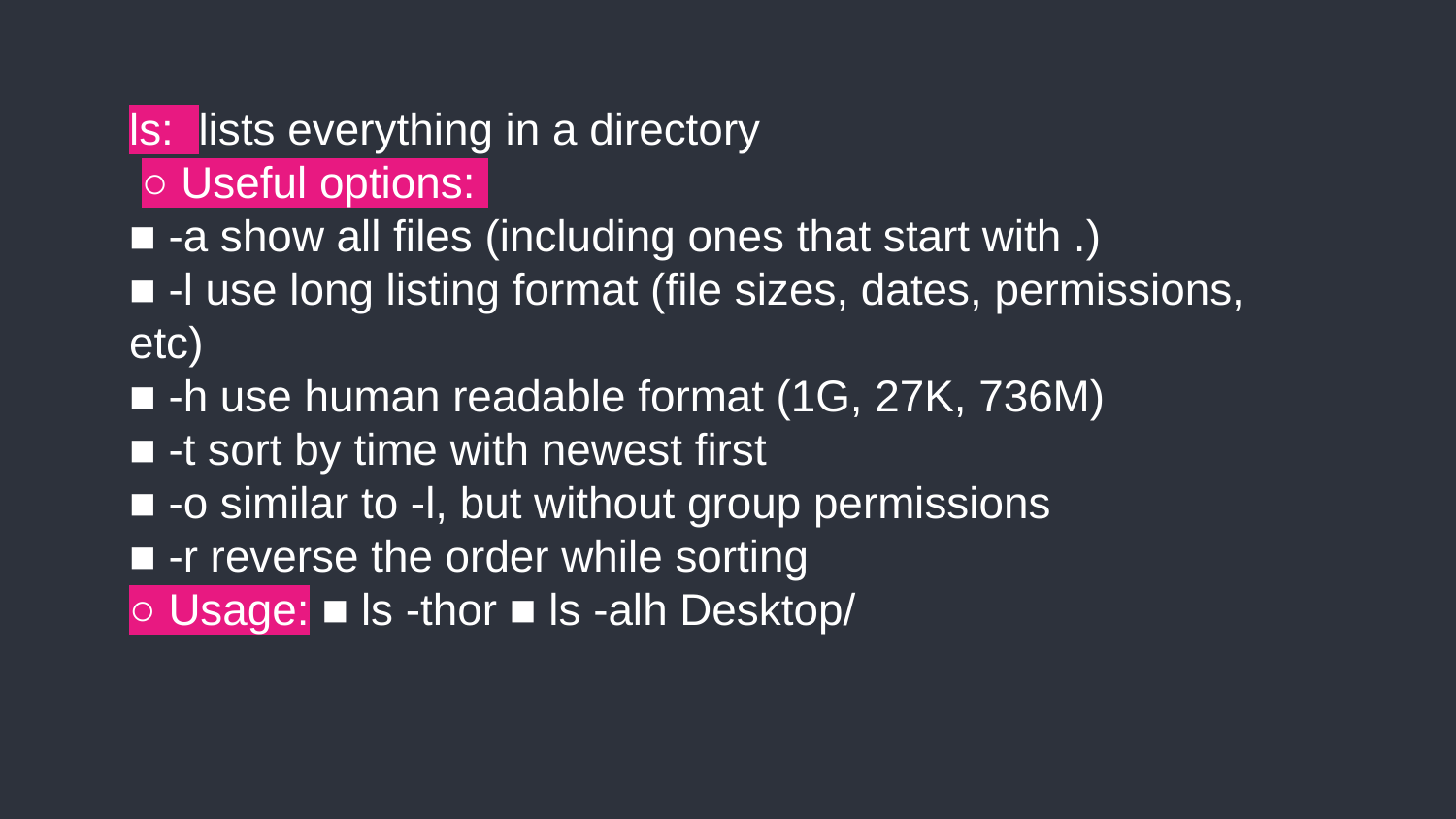

# ls:  lists everything in a directory
 ○ Useful options:
■ -a show all files (including ones that start with .)
■ -l use long listing format (file sizes, dates, permissions, etc)
■ -h use human readable format (1G, 27K, 736M)
■ -t sort by time with newest first
■ -o similar to -l, but without group permissions
■ -r reverse the order while sorting
○ Usage: ■ ls -thor ■ ls -alh Desktop/